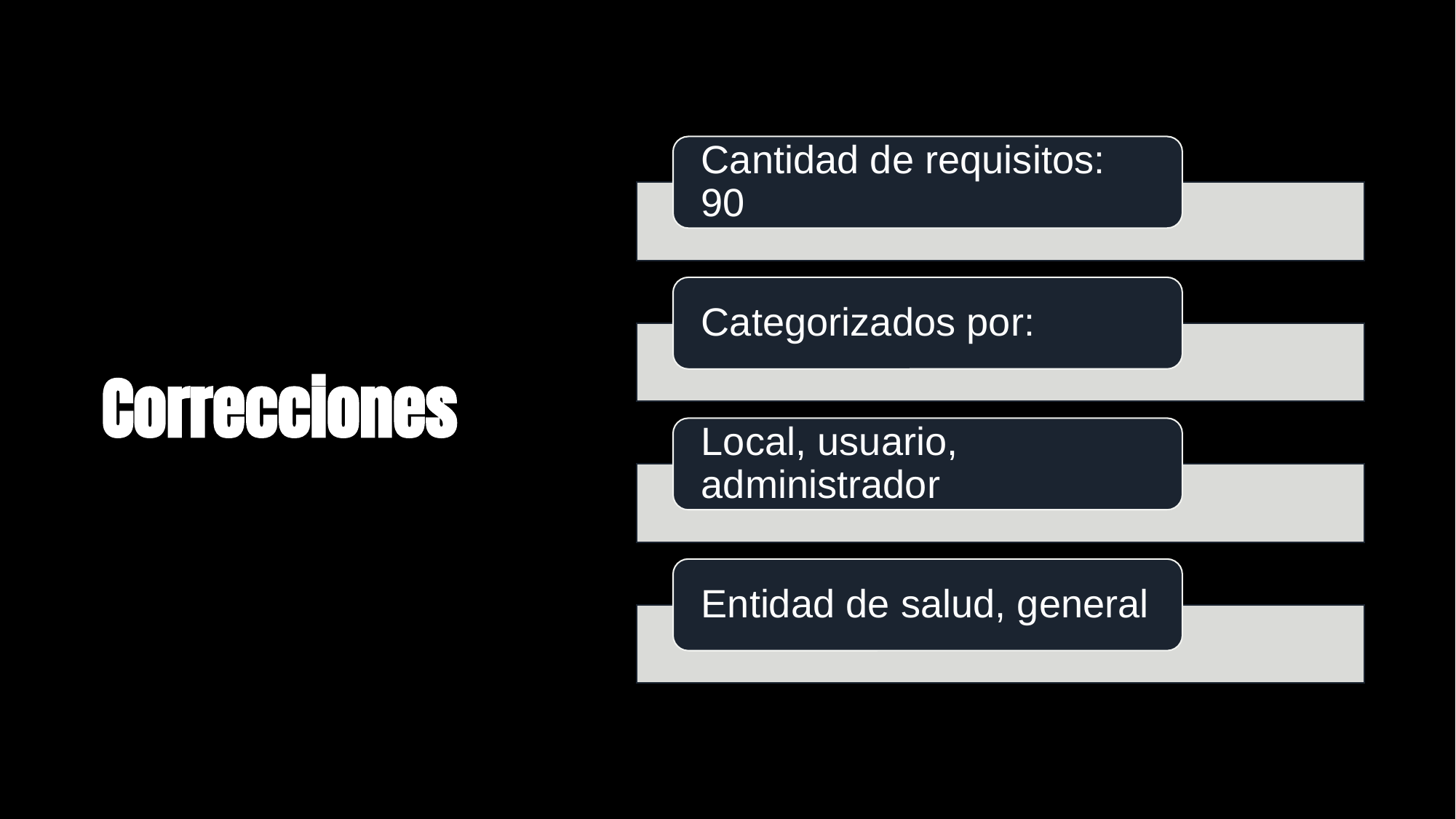

Cantidad de requisitos: 90
Categorizados por:
Local, usuario, administrador
Entidad de salud, general
Correcciones